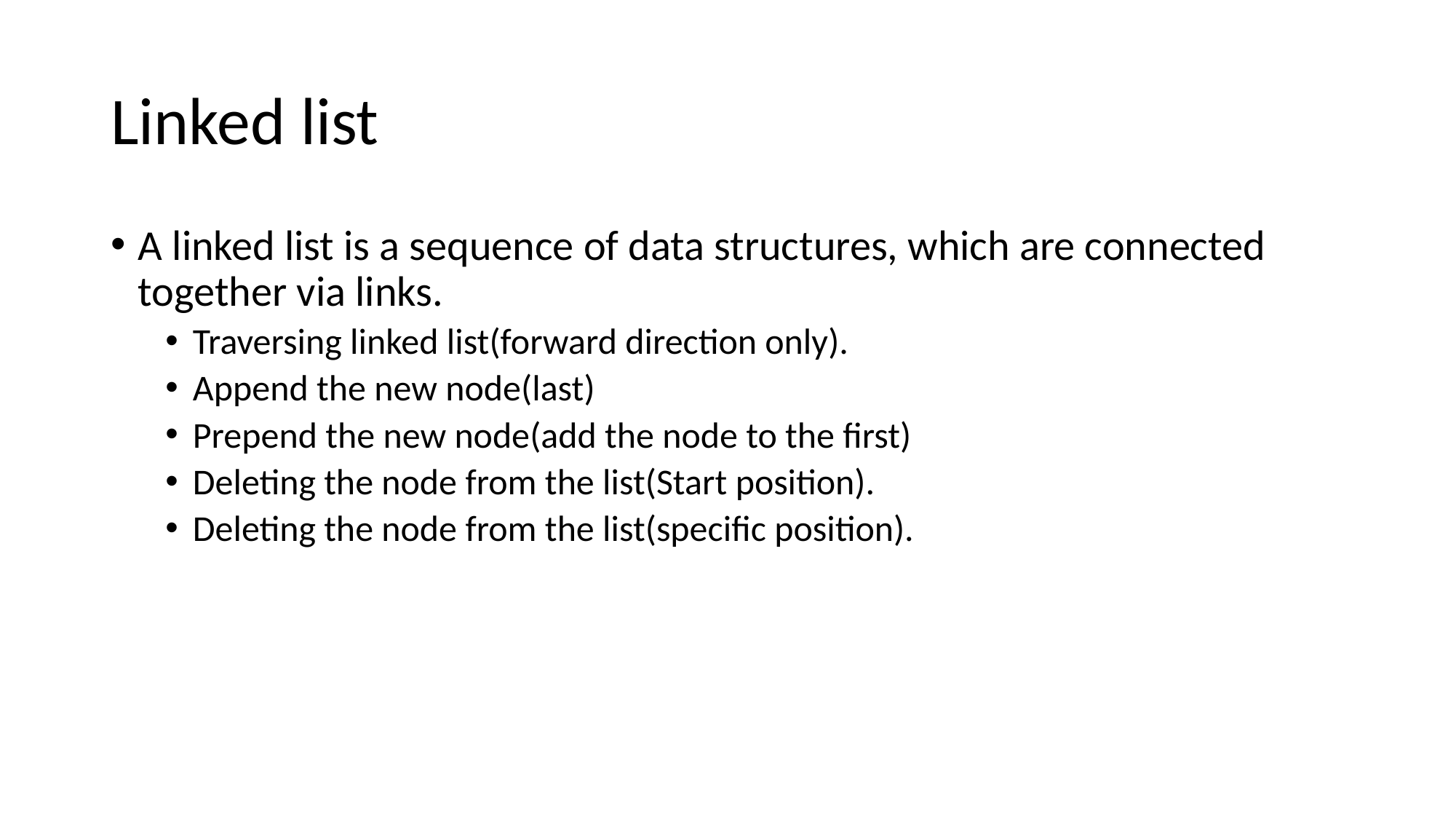

# Linked list
A linked list is a sequence of data structures, which are connected together via links.
Traversing linked list(forward direction only).
Append the new node(last)
Prepend the new node(add the node to the first)
Deleting the node from the list(Start position).
Deleting the node from the list(specific position).